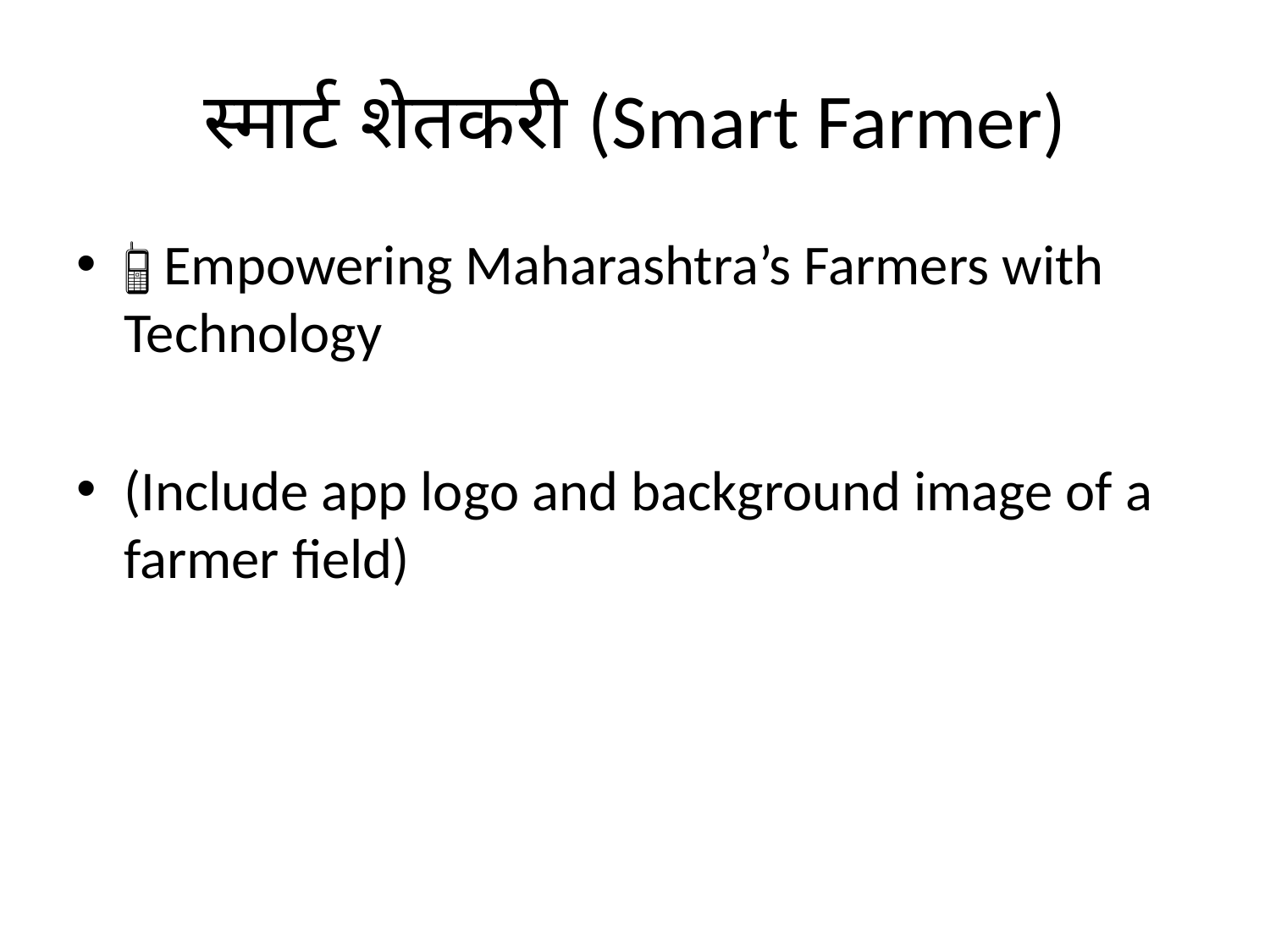

# स्मार्ट शेतकरी (Smart Farmer)
📱 Empowering Maharashtra’s Farmers with Technology

(Include app logo and background image of a farmer field)